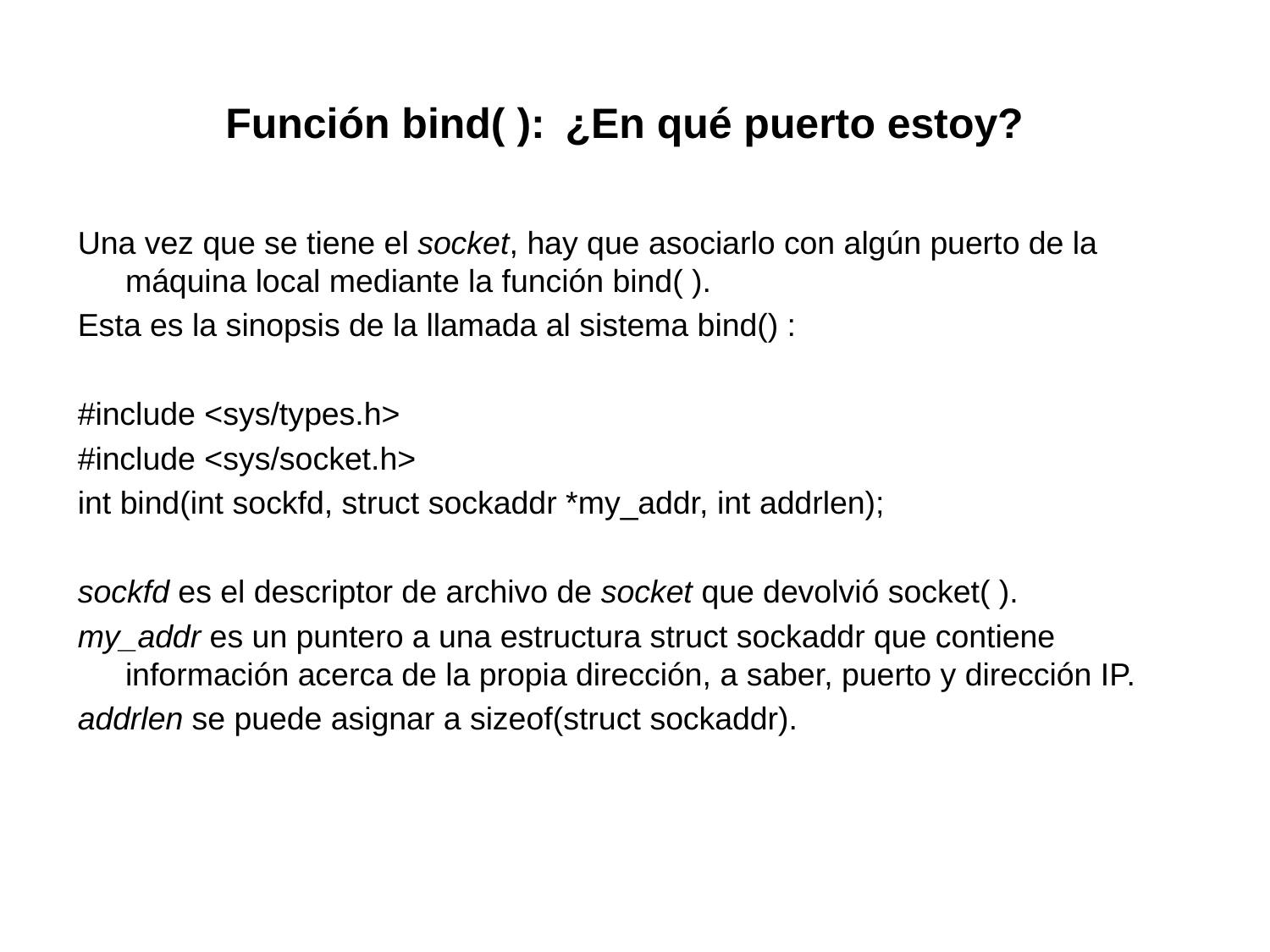

# Función bind( ): ¿En qué puerto estoy?
Una vez que se tiene el socket, hay que asociarlo con algún puerto de la máquina local mediante la función bind( ).
Esta es la sinopsis de la llamada al sistema bind() :

#include <sys/types.h>
#include <sys/socket.h>
int bind(int sockfd, struct sockaddr *my_addr, int addrlen);

sockfd es el descriptor de archivo de socket que devolvió socket( ).
my_addr es un puntero a una estructura struct sockaddr que contiene información acerca de la propia dirección, a saber, puerto y dirección IP.
addrlen se puede asignar a sizeof(struct sockaddr).